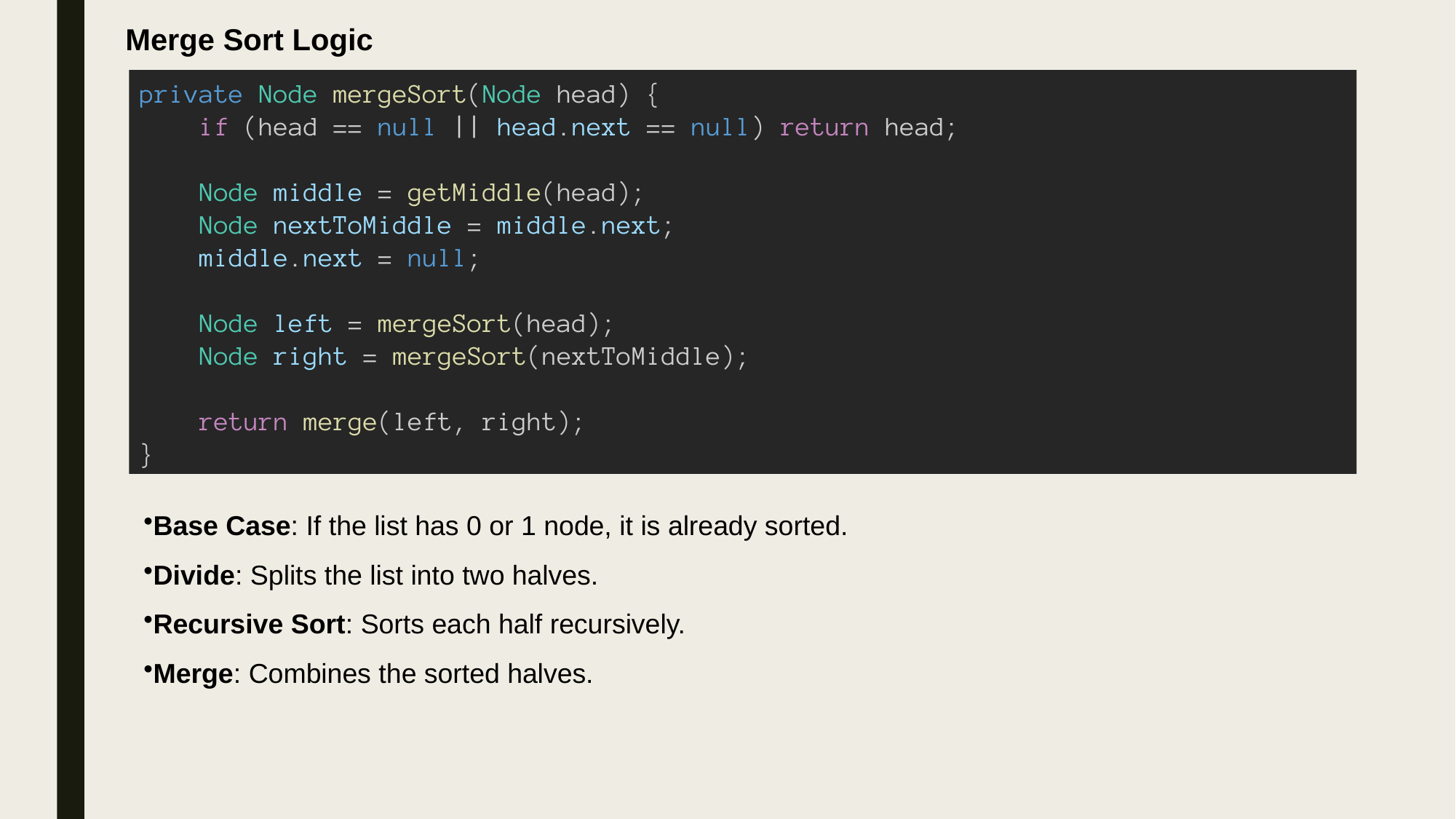

Merge Sort Logic
private Node mergeSort(Node head) {
    if (head == null || head.next == null) return head;

    Node middle = getMiddle(head);
    Node nextToMiddle = middle.next;
    middle.next = null;
    Node left = mergeSort(head);
    Node right = mergeSort(nextToMiddle);
    return merge(left, right);
}
Base Case: If the list has 0 or 1 node, it is already sorted.
Divide: Splits the list into two halves.
Recursive Sort: Sorts each half recursively.
Merge: Combines the sorted halves.